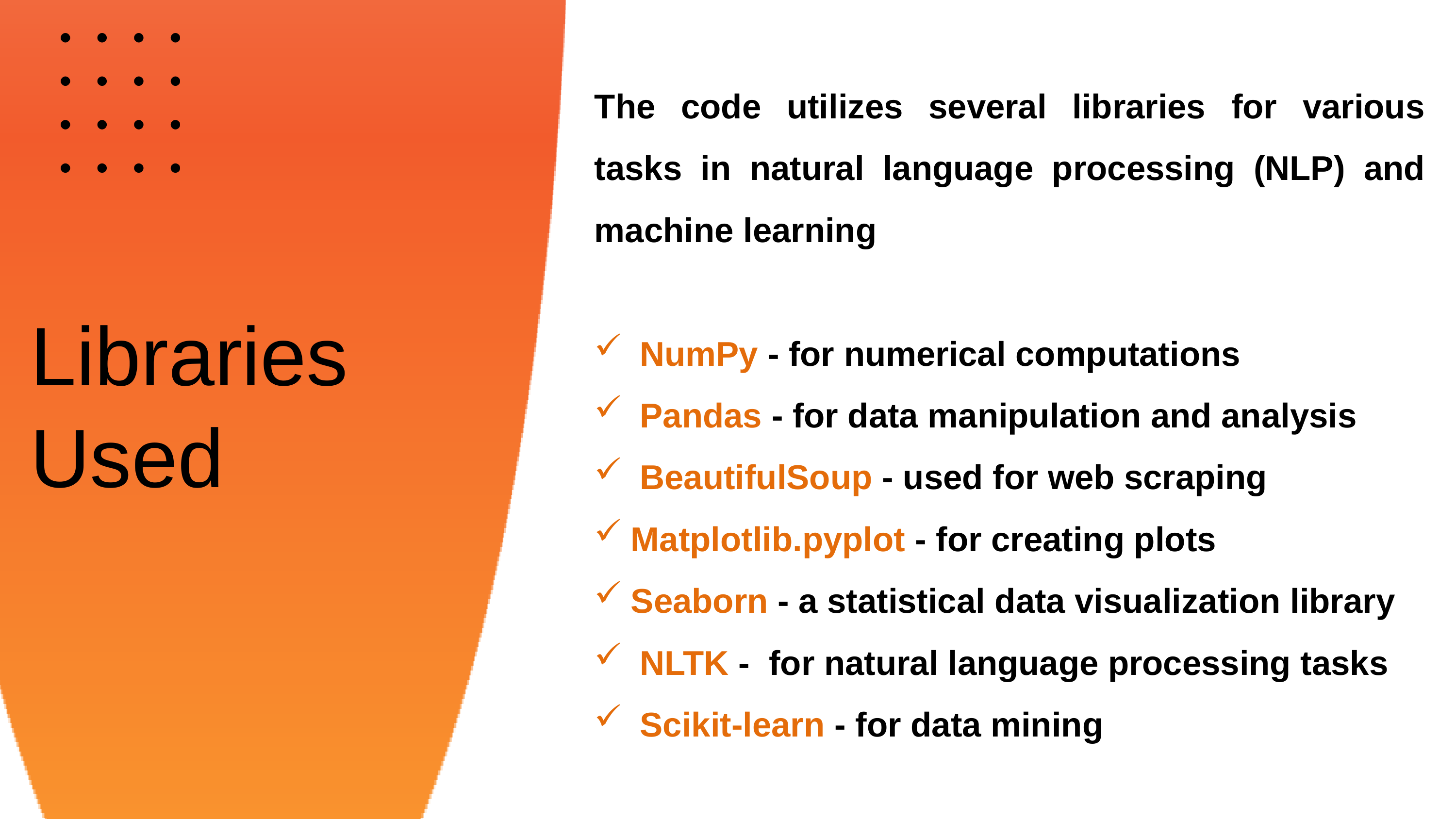

The code utilizes several libraries for various tasks in natural language processing (NLP) and machine learning

NumPy - for numerical computations
Pandas - for data manipulation and analysis
BeautifulSoup - used for web scraping
Matplotlib.pyplot - for creating plots
Seaborn - a statistical data visualization library
NLTK -  for natural language processing tasks
Scikit-learn - for data mining
Libraries
Used